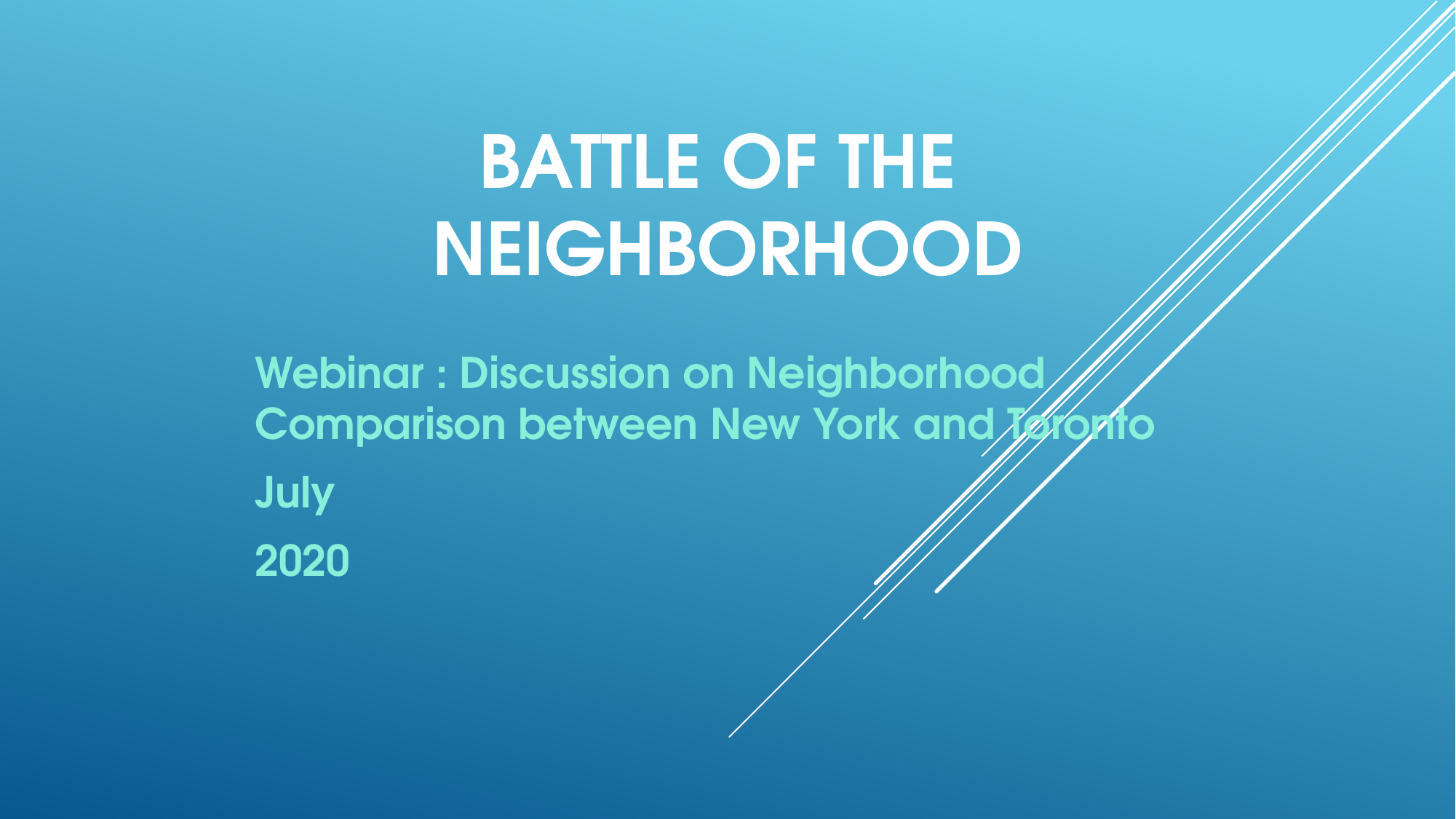

# Battle of the Neighborhood
Webinar : Discussion on Neighborhood Comparison between New York and Toronto
July
2020